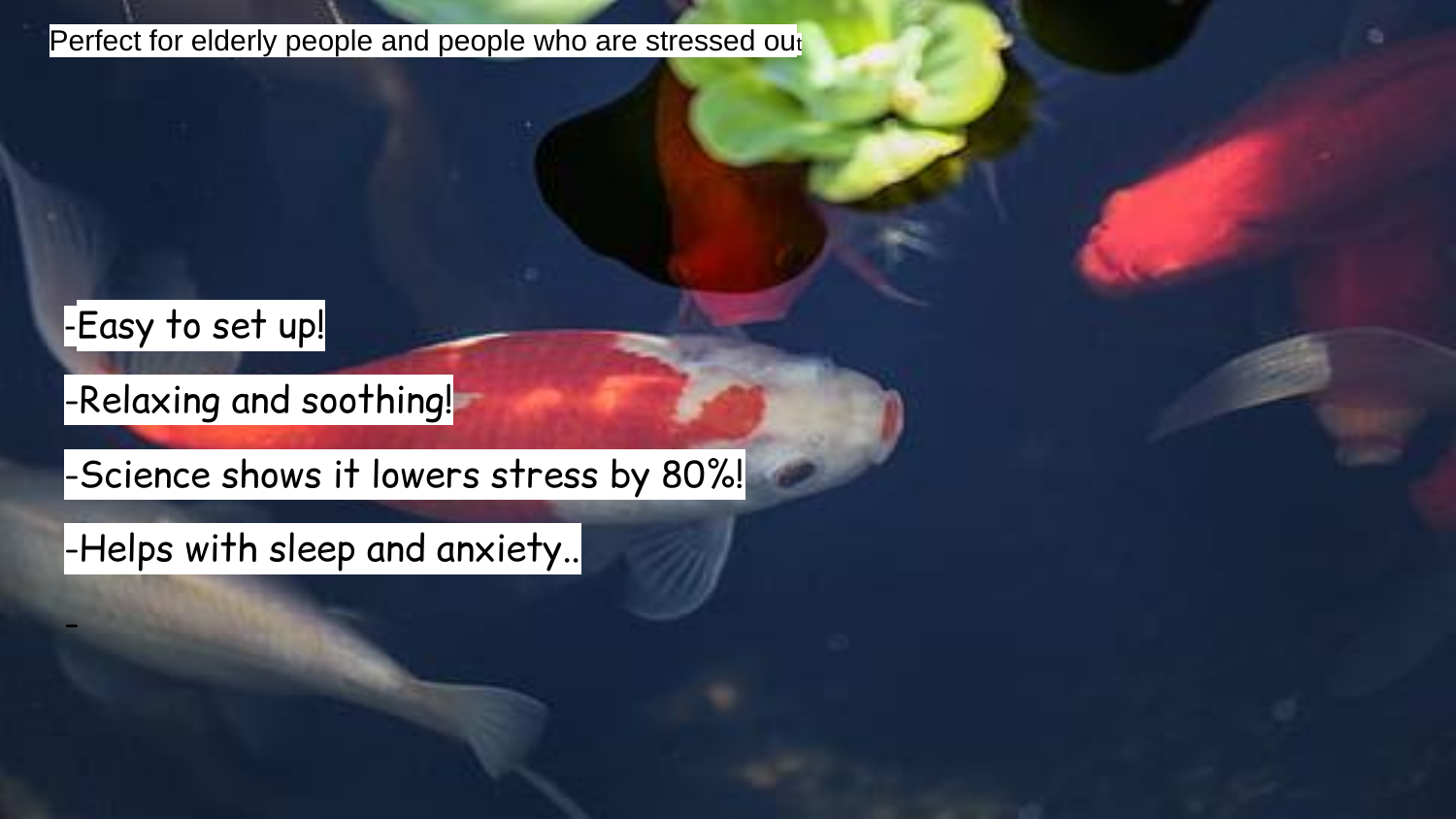

# Perfect for elderly people and people who are stressed out
-Easy to set up!
-Relaxing and soothing!
-Science shows it lowers stress by 80%!
-Helps with sleep and anxiety..
-